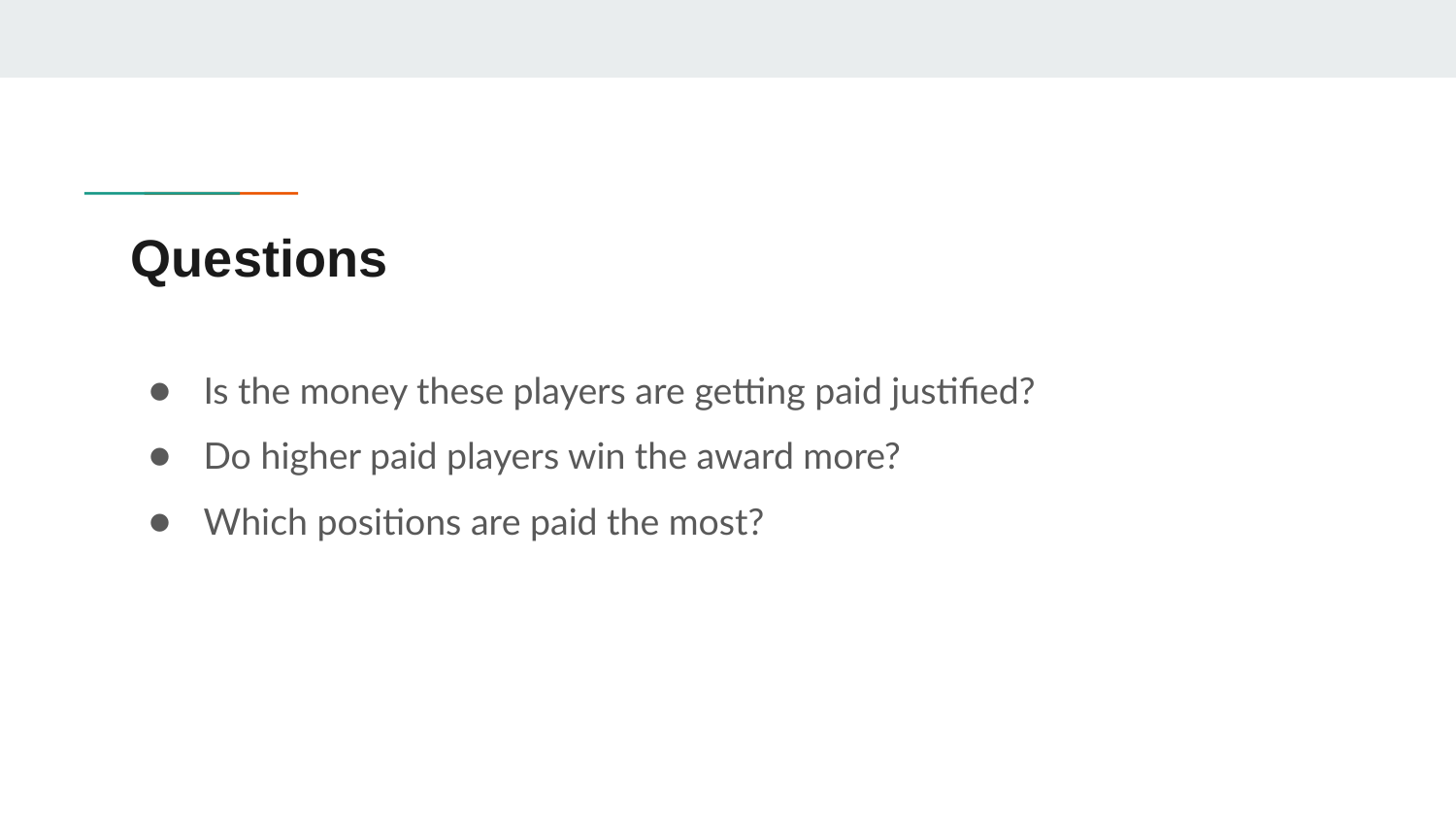

# Questions
Is the money these players are getting paid justified?
Do higher paid players win the award more?
Which positions are paid the most?